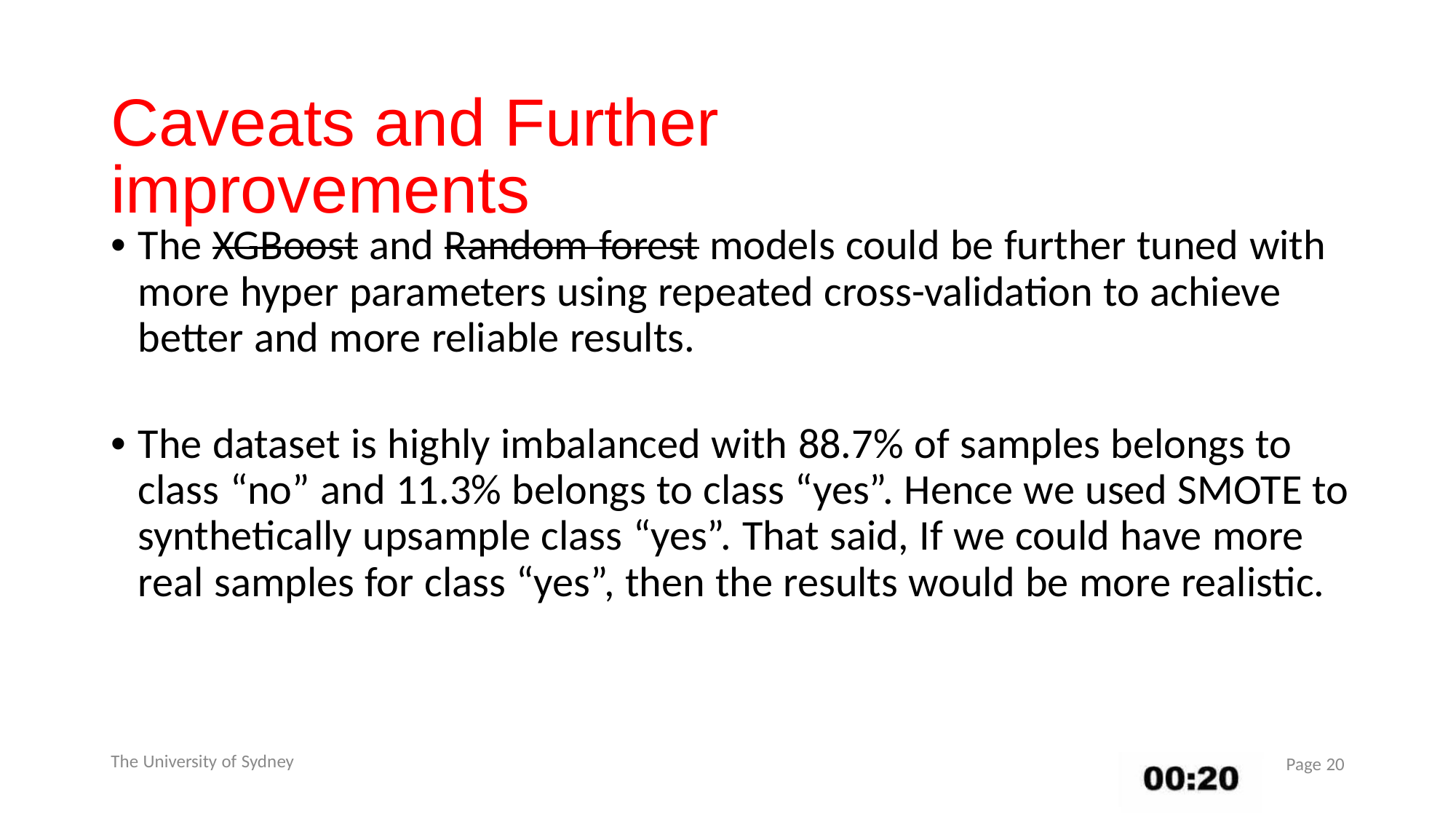

Caveats and Further improvements
• The XGBoost and Random forest models could be further tuned with
more hyper parameters using repeated cross-validation to achieve
better and more reliable results.
• The dataset is highly imbalanced with 88.7% of samples belongs to
class “no” and 11.3% belongs to class “yes”. Hence we used SMOTE to
synthetically upsample class “yes”. That said, If we could have more
real samples for class “yes”, then the results would be more realistic.
The University of Sydney
Page 20